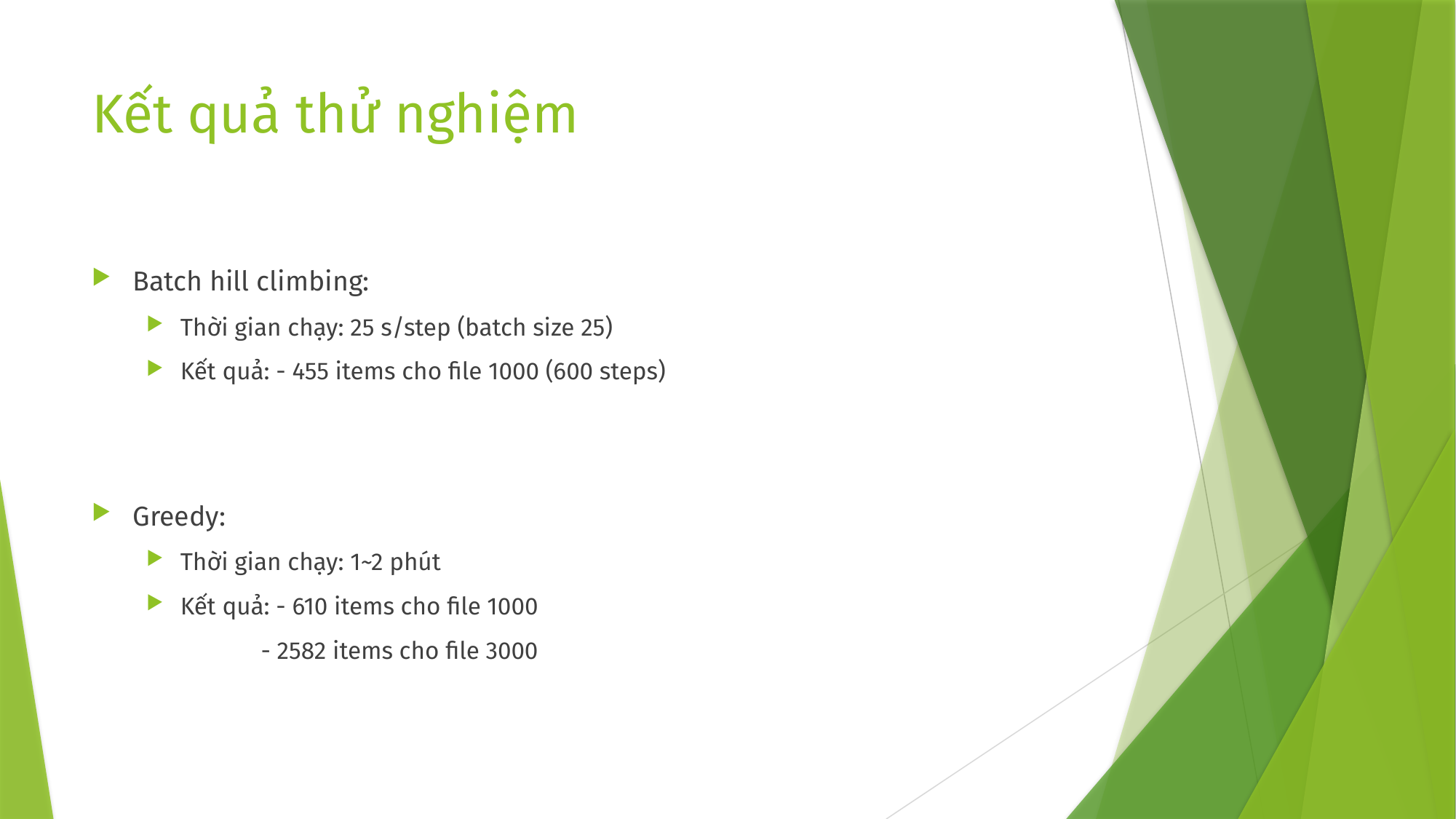

# Kết quả thử nghiệm
Batch hill climbing:
Thời gian chạy: 25 s/step (batch size 25)
Kết quả: - 455 items cho file 1000 (600 steps)

Greedy:
Thời gian chạy: 1~2 phút
Kết quả: - 610 items cho file 1000
                  - 2582 items cho file 3000